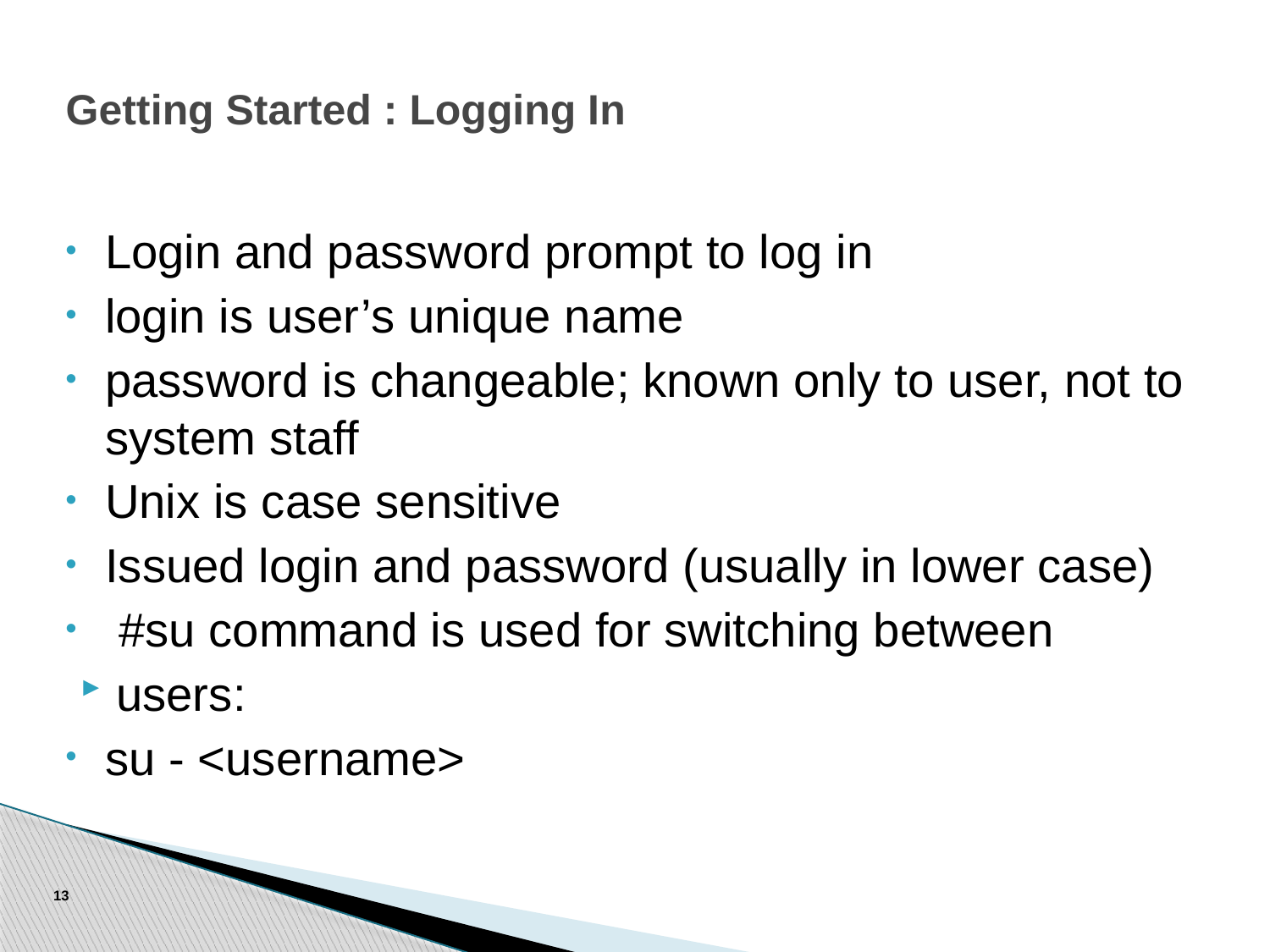

# Getting Started : Logging In
Login and password prompt to log in
login is user’s unique name
password is changeable; known only to user, not to system staff
Unix is case sensitive
Issued login and password (usually in lower case)
 #su command is used for switching between
users:
su - <username>
13